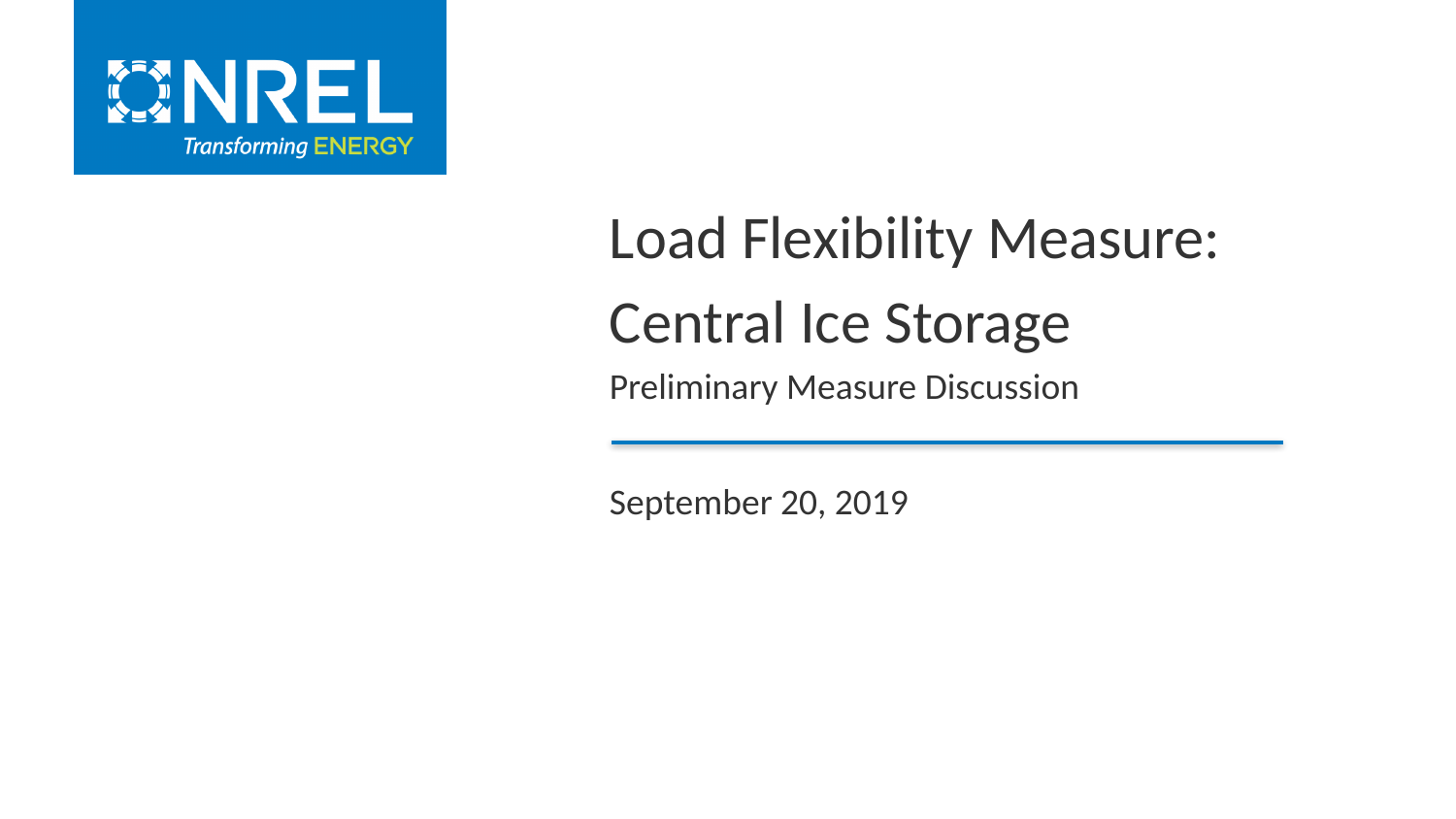

Load Flexibility Measure:
Central Ice Storage
Preliminary Measure Discussion
September 20, 2019